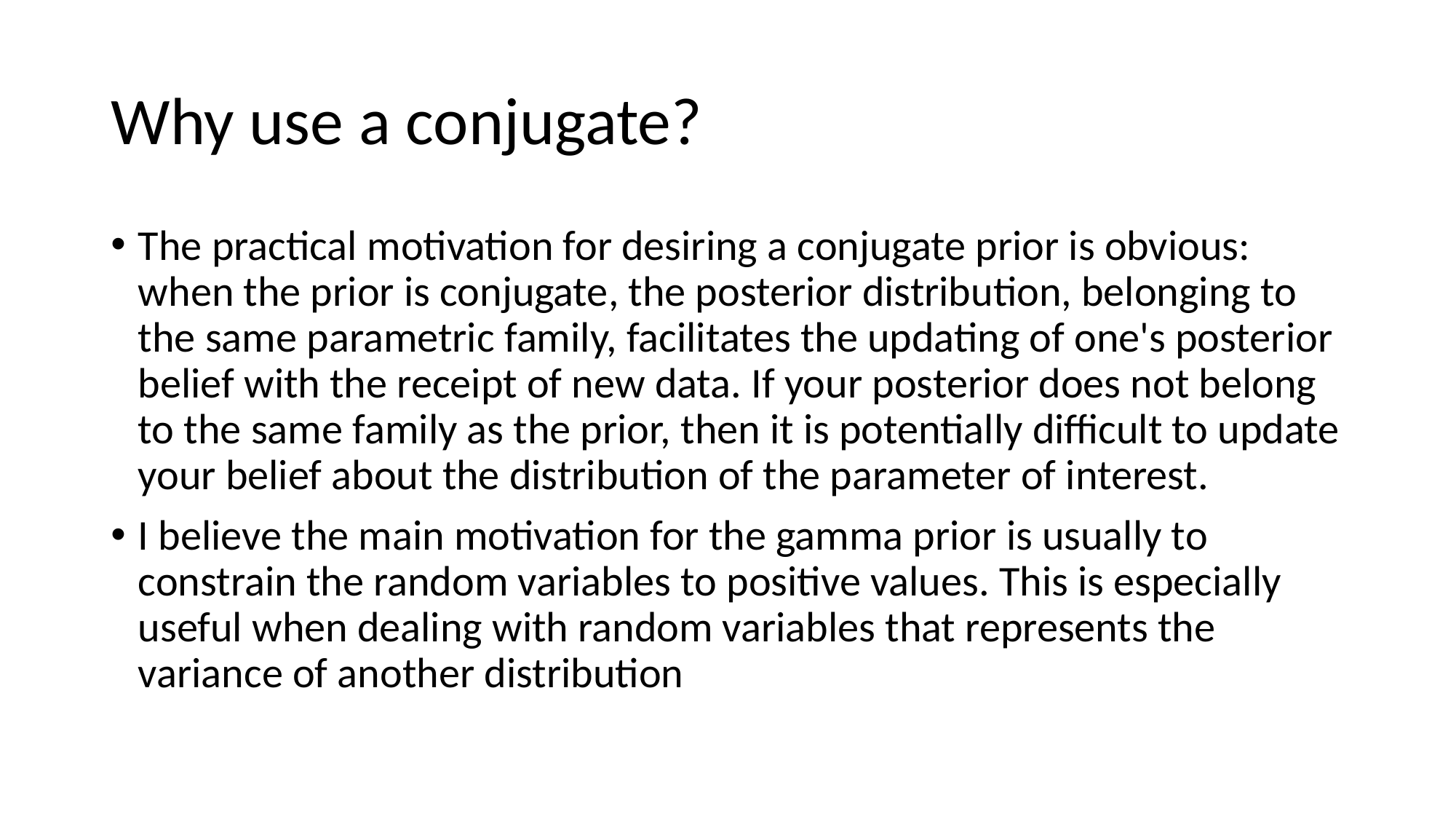

# Why use a conjugate?
The practical motivation for desiring a conjugate prior is obvious: when the prior is conjugate, the posterior distribution, belonging to the same parametric family, facilitates the updating of one's posterior belief with the receipt of new data. If your posterior does not belong to the same family as the prior, then it is potentially difficult to update your belief about the distribution of the parameter of interest.
I believe the main motivation for the gamma prior is usually to constrain the random variables to positive values. This is especially useful when dealing with random variables that represents the variance of another distribution